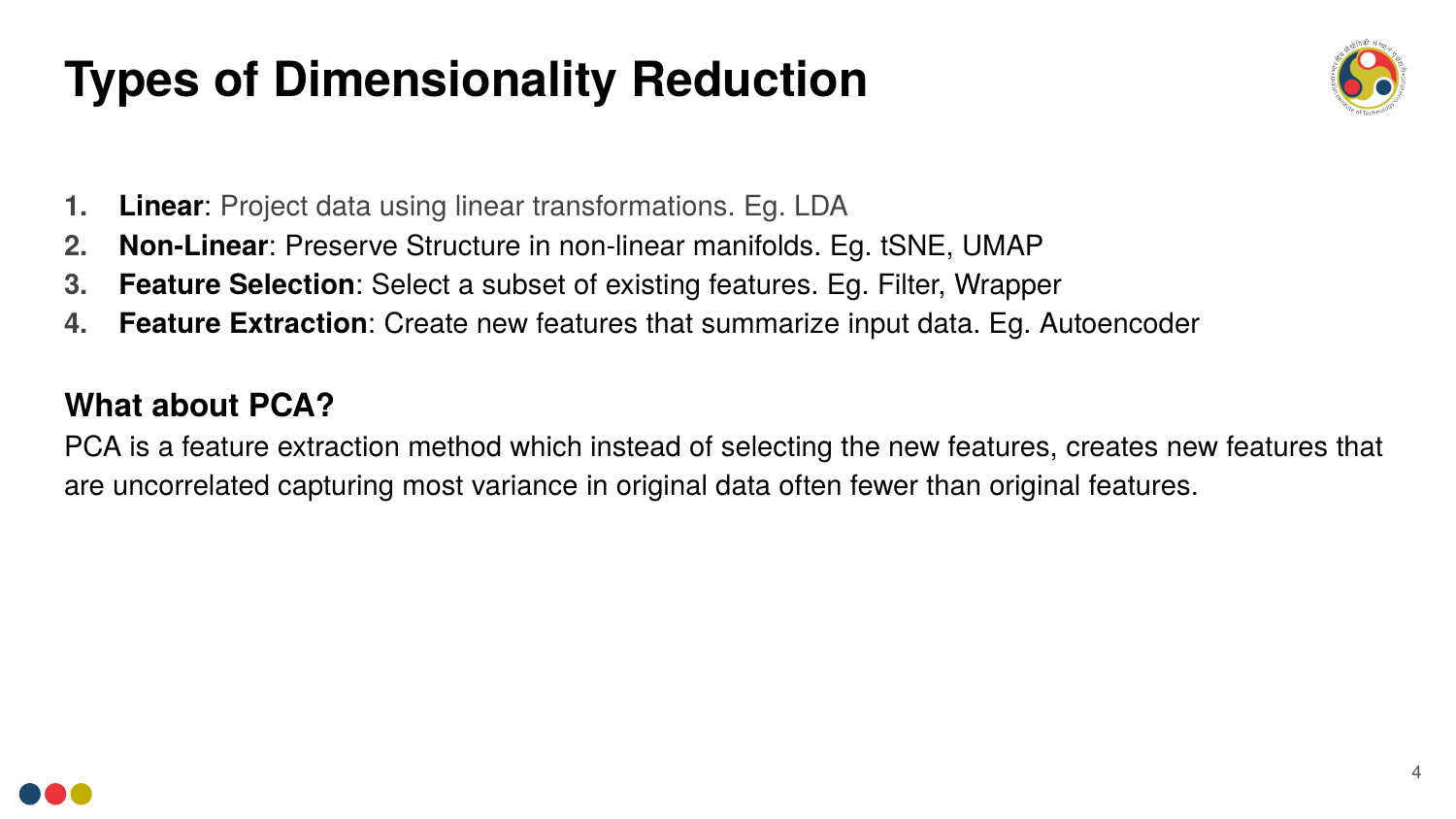

# Types of Dimensionality Reduction
Linear: Project data using linear transformations. Eg. LDA
Non-Linear: Preserve Structure in non-linear manifolds. Eg. tSNE, UMAP
Feature Selection: Select a subset of existing features. Eg. Filter, Wrapper
Feature Extraction: Create new features that summarize input data. Eg. Autoencoder

What about PCA?
PCA is a feature extraction method which instead of selecting the new features, creates new features that are uncorrelated capturing most variance in original data often fewer than original features.
4